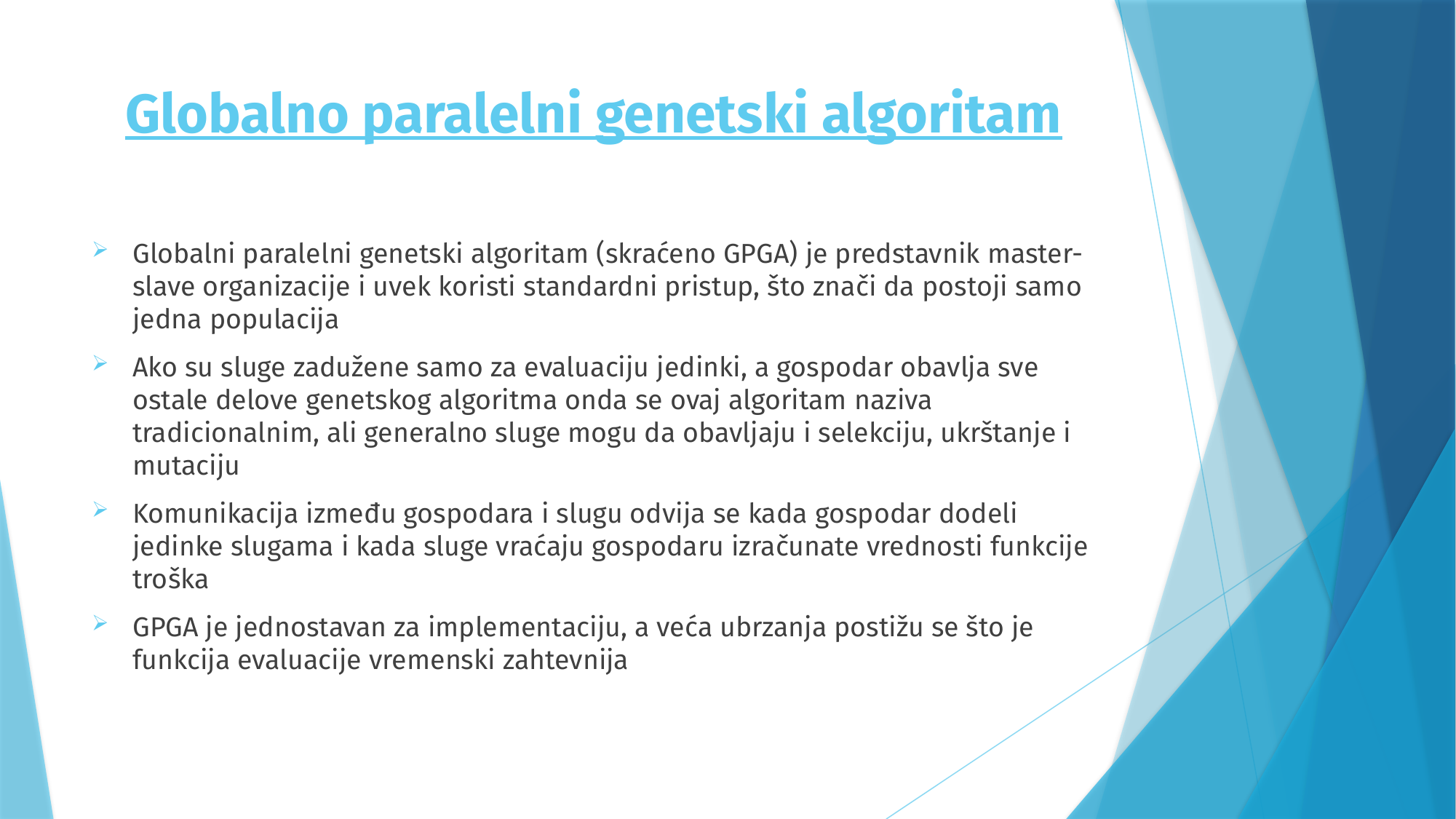

# Globalno paralelni genetski algoritam
Globalni paralelni genetski algoritam (skraćeno GPGA) je predstavnik master-slave organizacije i uvek koristi standardni pristup, što znači da postoji samo jedna populacija
Ako su sluge zadužene samo za evaluaciju jedinki, a gospodar obavlja sve ostale delove genetskog algoritma onda se ovaj algoritam naziva tradicionalnim, ali generalno sluge mogu da obavljaju i selekciju, ukrštanje i mutaciju
Komunikacija između gospodara i slugu odvija se kada gospodar dodeli jedinke slugama i kada sluge vraćaju gospodaru izračunate vrednosti funkcije troška
GPGA je jednostavan za implementaciju, a veća ubrzanja postižu se što je funkcija evaluacije vremenski zahtevnija